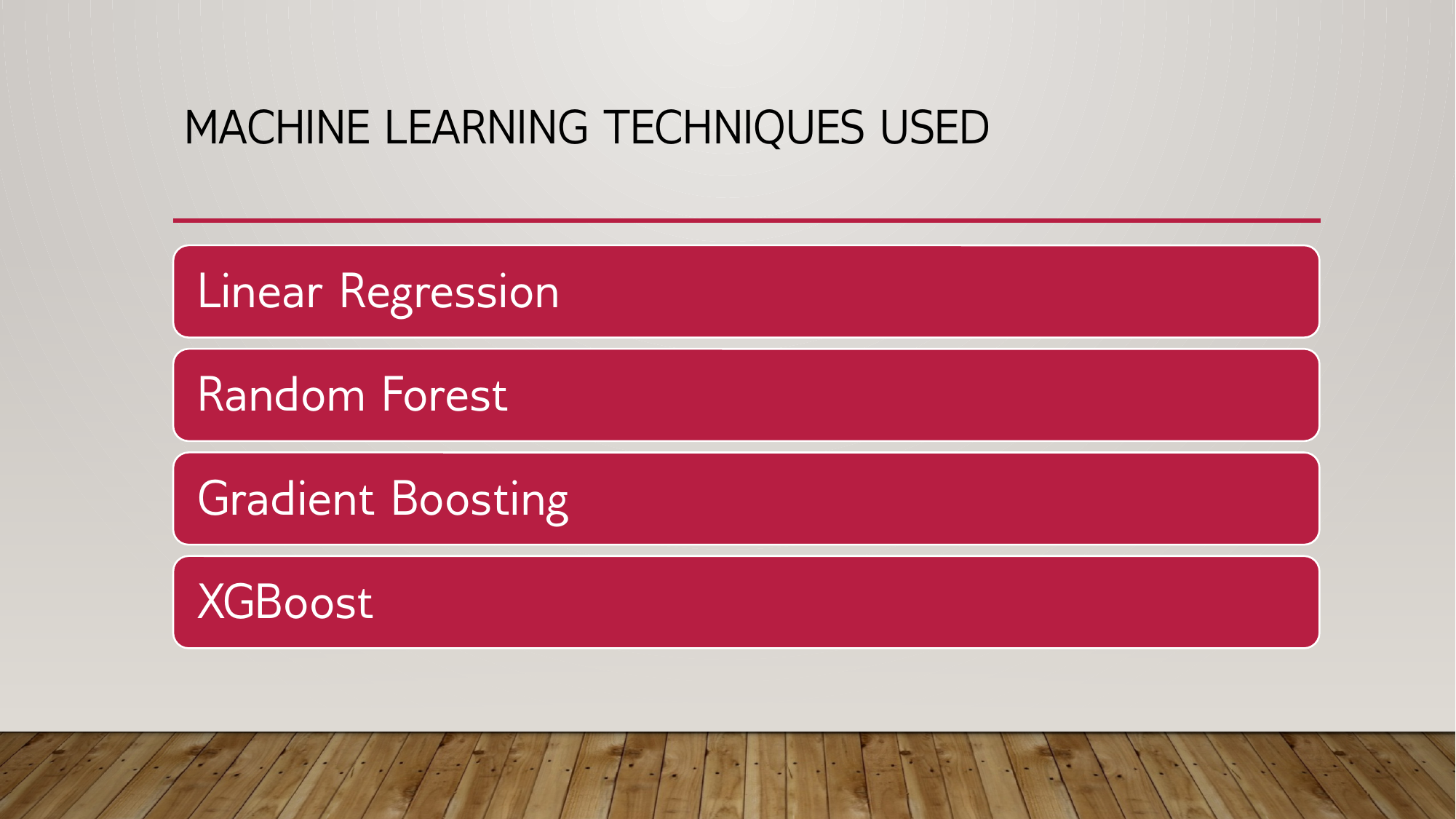

# Machine learning techniques used
Linear Regression
Random Forest
Gradient Boosting
XGBoost